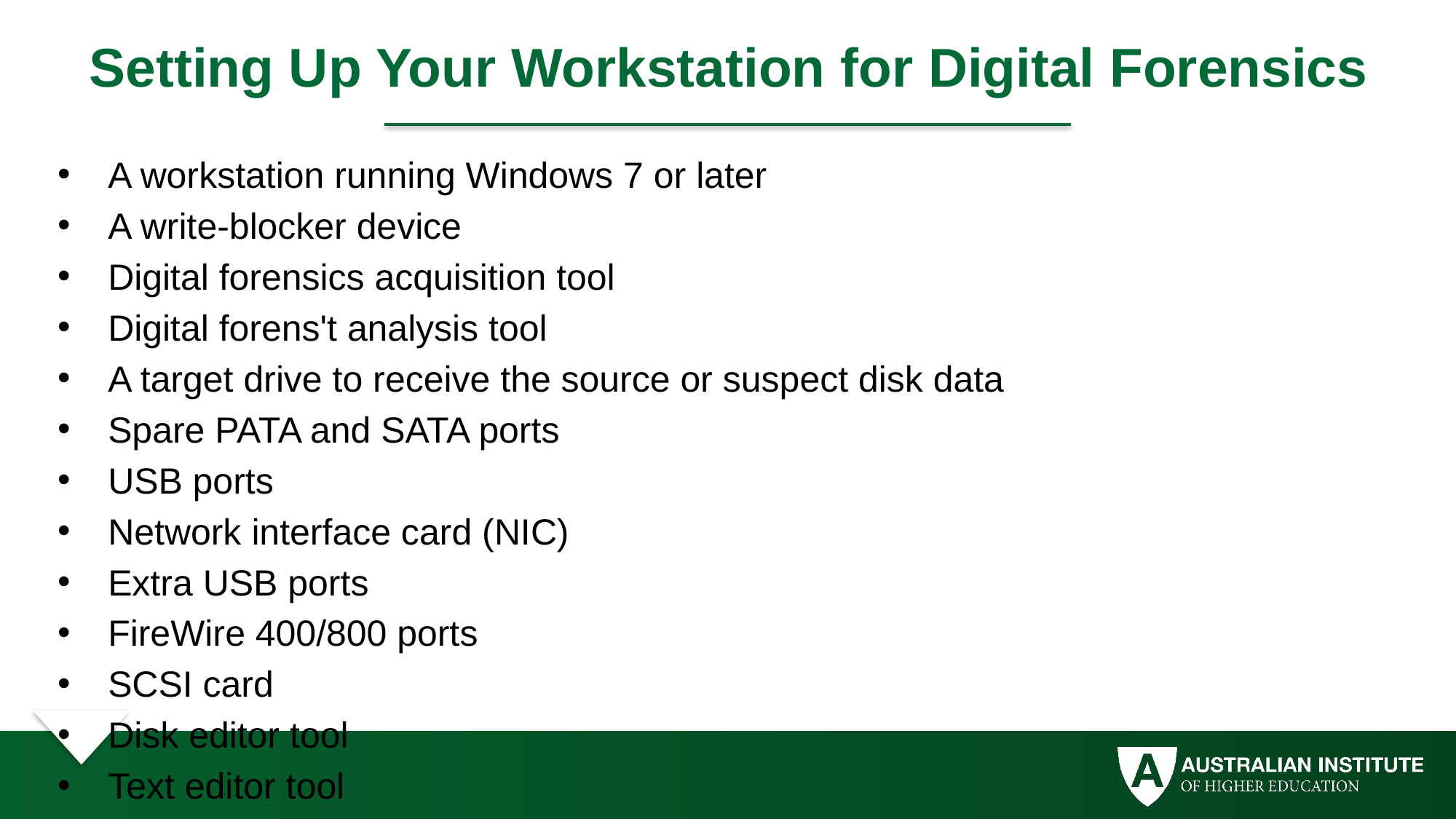

# Setting Up Your Workstation for Digital Forensics
A workstation running Windows 7 or later
A write-blocker device
Digital forensics acquisition tool
Digital forens't analysis tool
A target drive to receive the source or suspect disk data
Spare PATA and SATA ports
USB ports
Network interface card (NIC)
Extra USB ports
FireWire 400/800 ports
SCSI card
Disk editor tool
Text editor tool
Graphics viewer program
Other specialized viewing tools